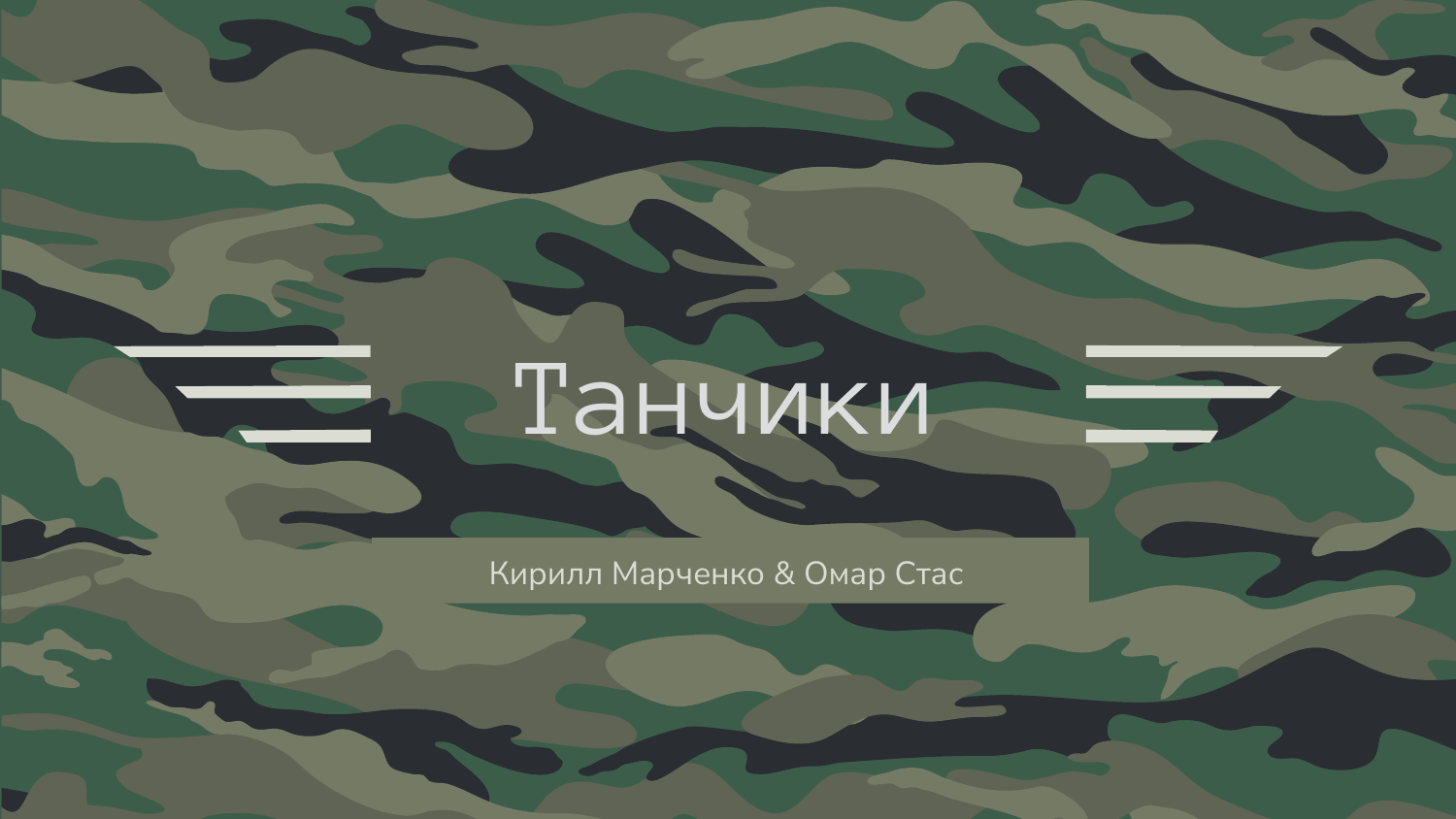

# Танчики

Кирилл Марченко & Омар Стас